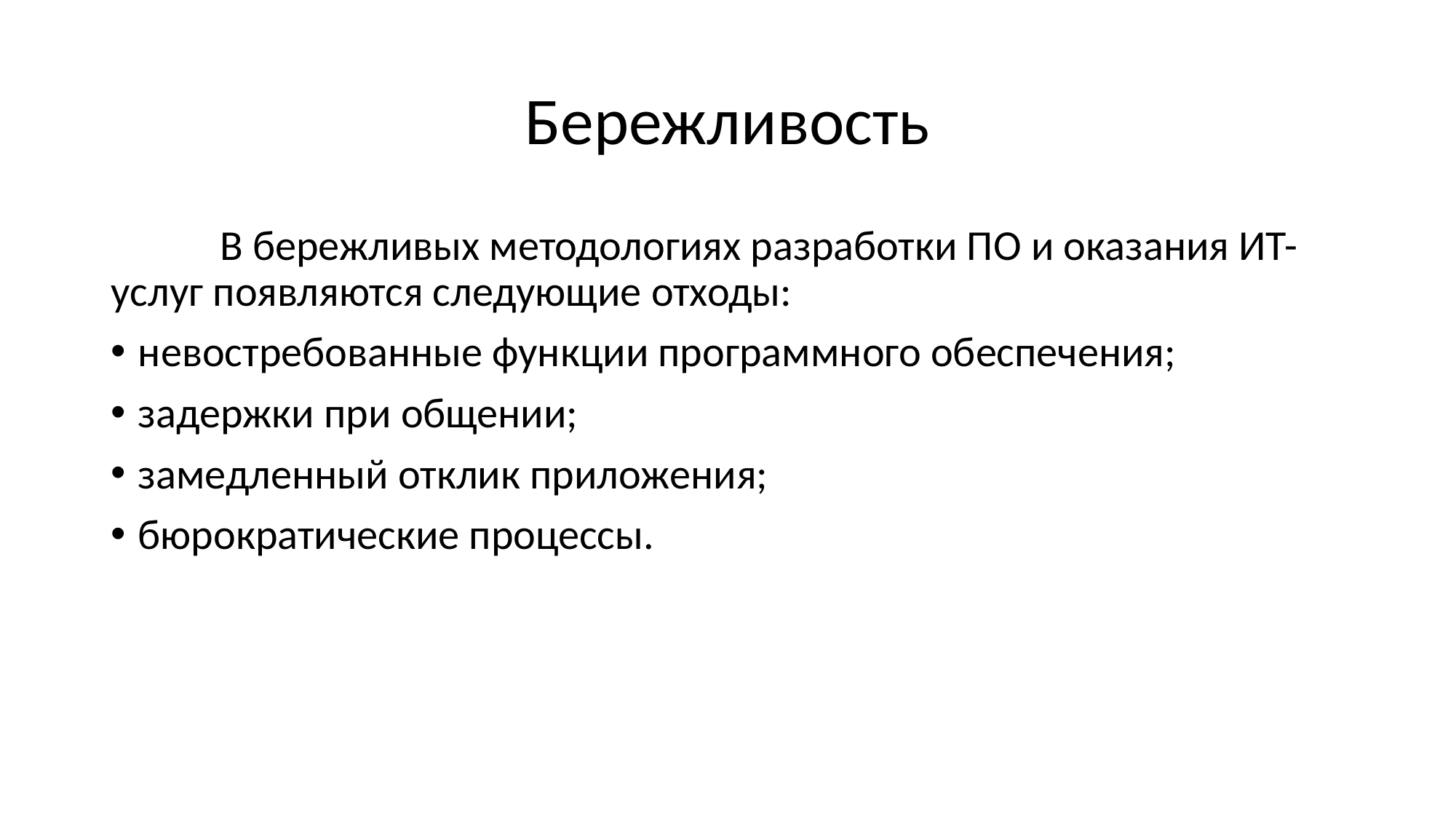

# Бережливость
	В бережливых методологиях разработки ПО и оказания ИТ-услуг появляются следующие отходы:
невостребованные функции программного обеспечения;
задержки при общении;
замедленный отклик приложения;
бюрократические процессы.